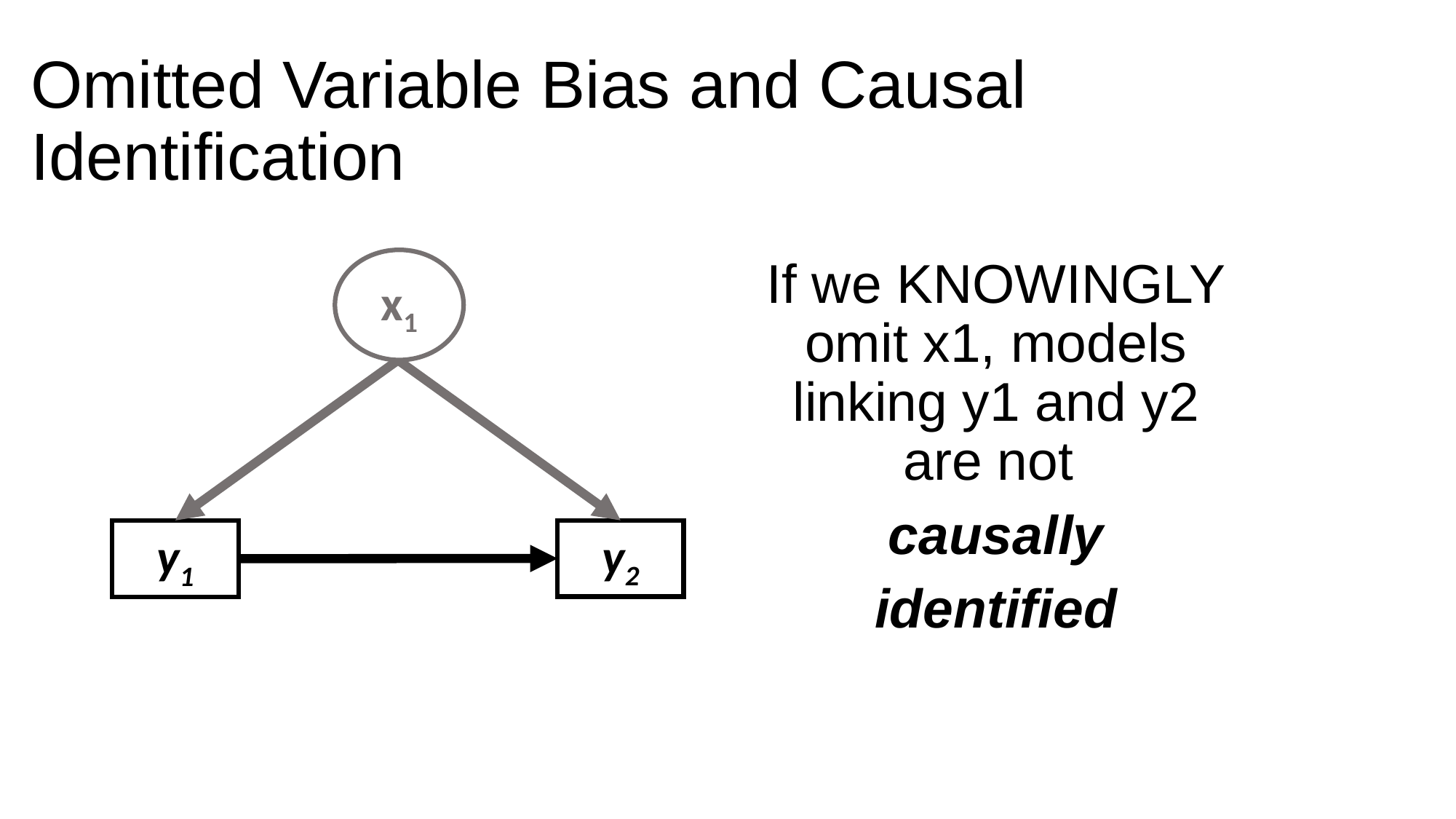

# Omitted Variable Bias and Causal Identification

If we KNOWINGLY omit x1, models linking y1 and y2 are not
causally
identified
x1
y2
y1